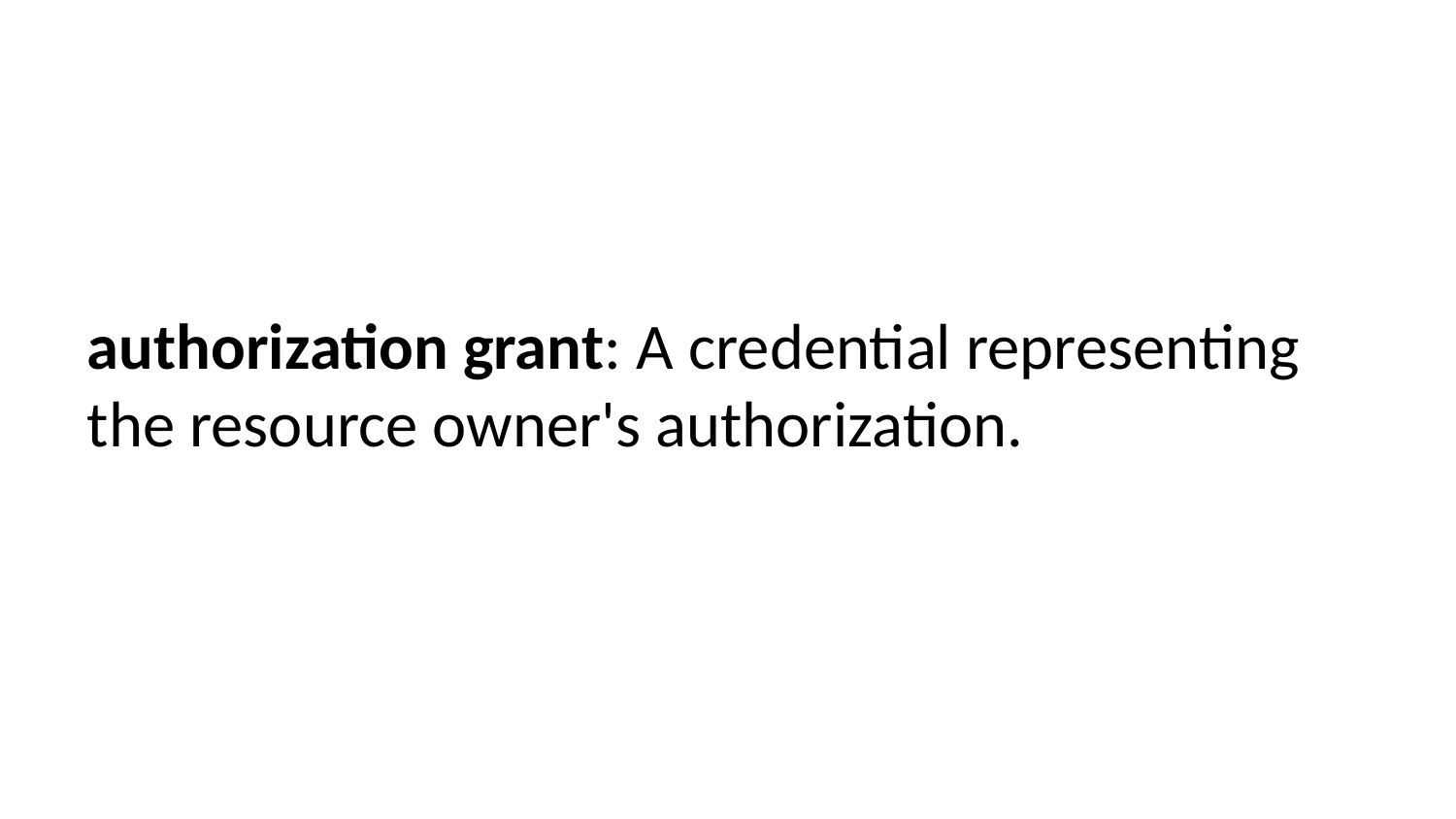

authorization grant: A credential representing the resource owner's authorization.